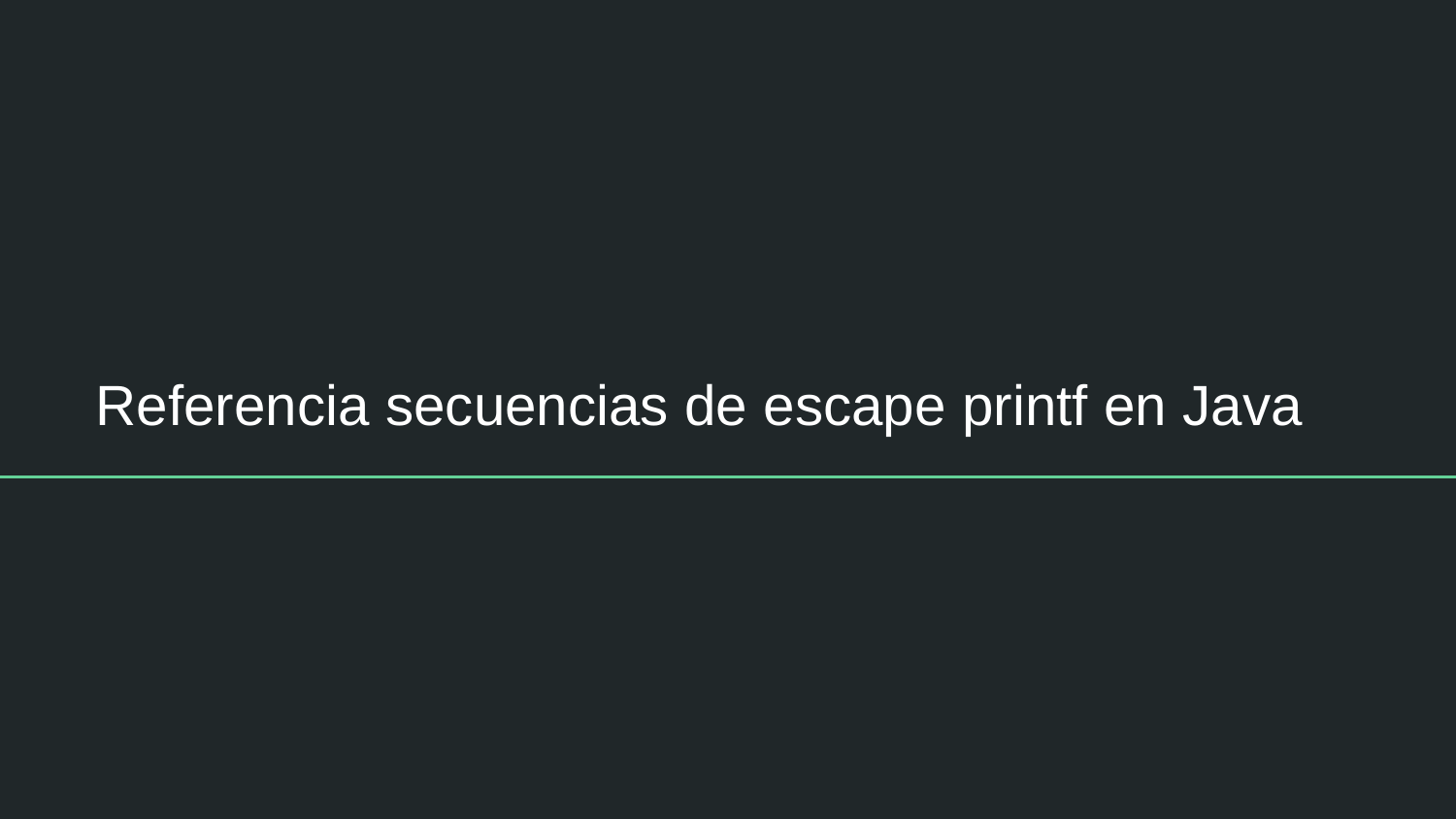

# Referencia secuencias de escape printf en Java